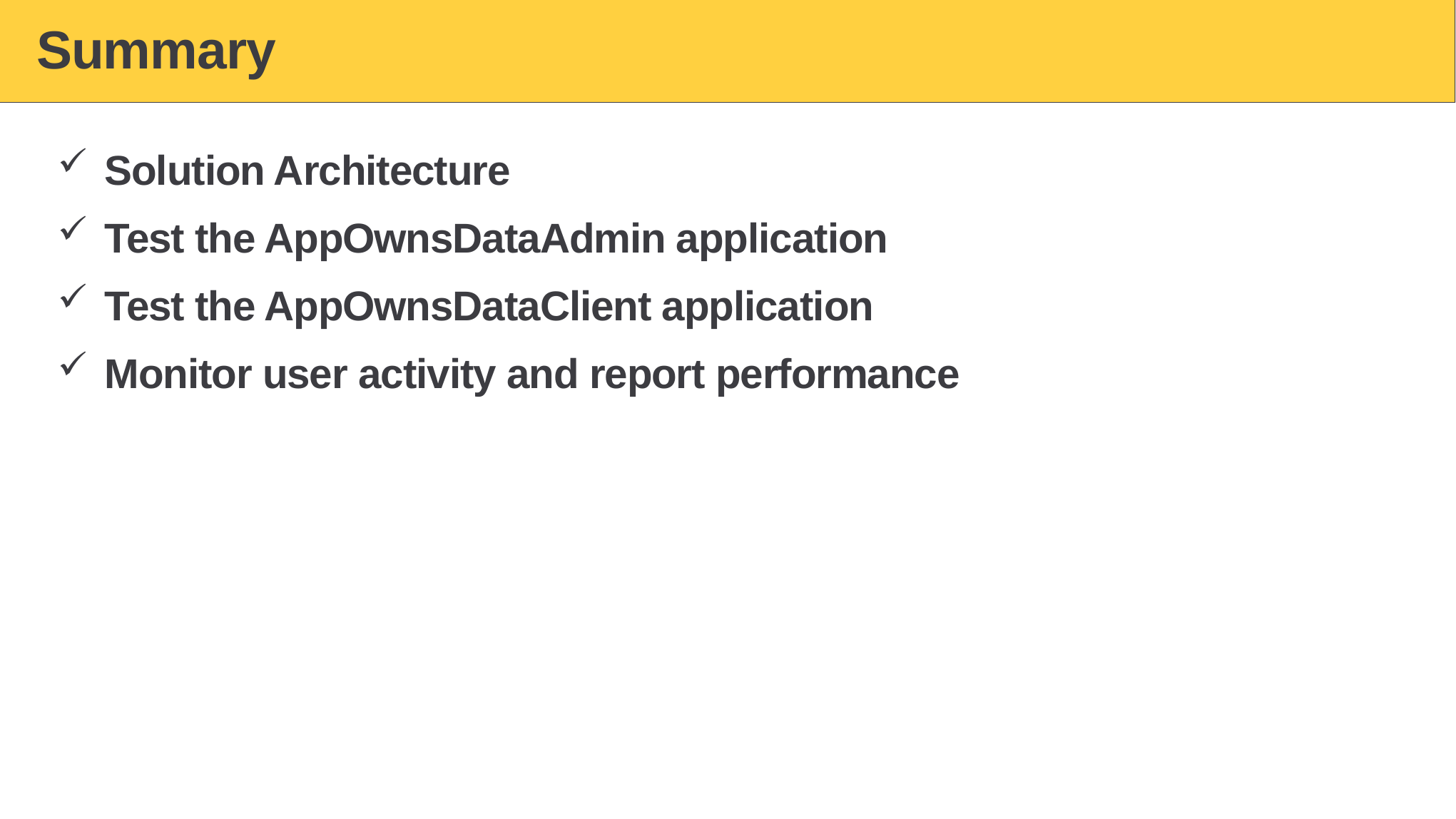

# Summary
Solution Architecture
Test the AppOwnsDataAdmin application
Test the AppOwnsDataClient application
Monitor user activity and report performance